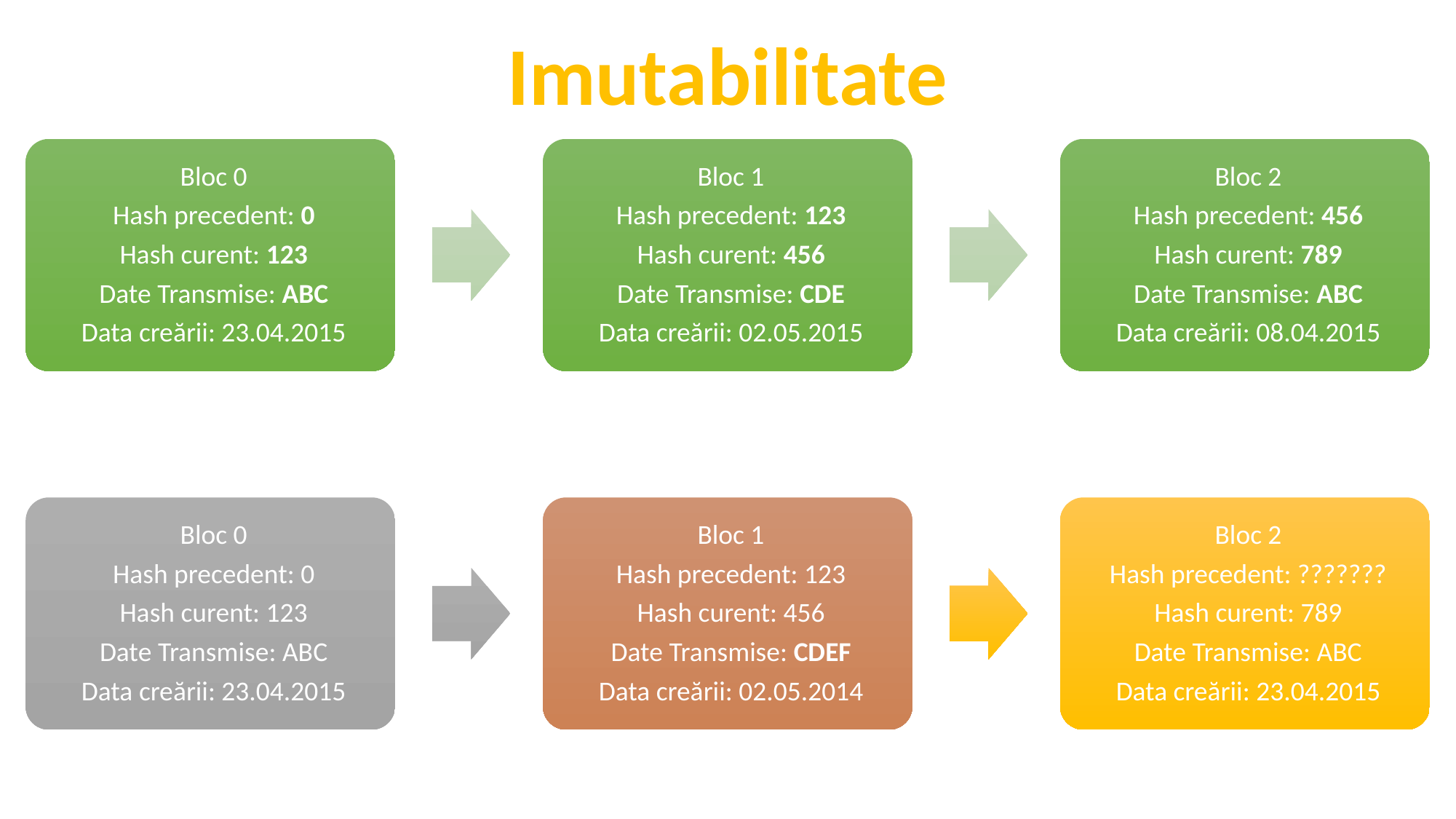

Imutabilitate
Bloc 0
Hash precedent: 0
Hash curent: 123
Date Transmise: ABC
Data creării: 23.04.2015

Bloc 1
Hash precedent: 123
Hash curent: 456
Date Transmise: CDE
Data creării: 02.05.2015

Bloc 2
Hash precedent: 456
Hash curent: 789
Date Transmise: ABC
Data creării: 08.04.2015
Bloc 0
Hash precedent: 0
Hash curent: 123
Date Transmise: ABC
Data creării: 23.04.2015

Bloc 1
Hash precedent: 123
Hash curent: 456
Date Transmise: CDEF
Data creării: 02.05.2014

Bloc 2
Hash precedent: ???????
Hash curent: 789
Date Transmise: ABC
Data creării: 23.04.2015